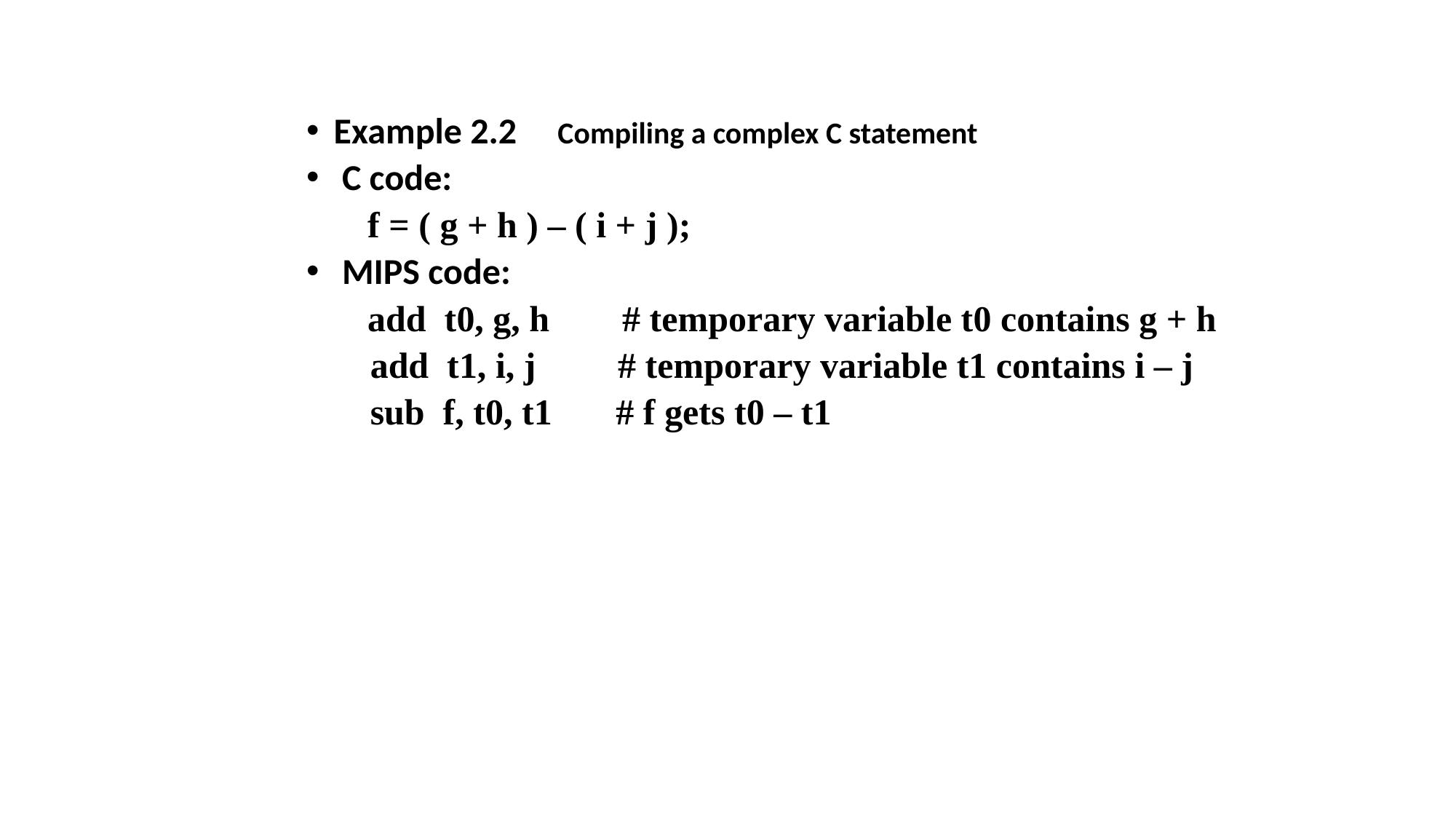

Example 2.2     Compiling a complex C statement
 C code:
        f = ( g + h ) – ( i + j );
 MIPS code:
        add  t0, g, h        # temporary variable t0 contains g + h
       add  t1, i, j         # temporary variable t1 contains i – j
       sub  f, t0, t1       # f gets t0 – t1